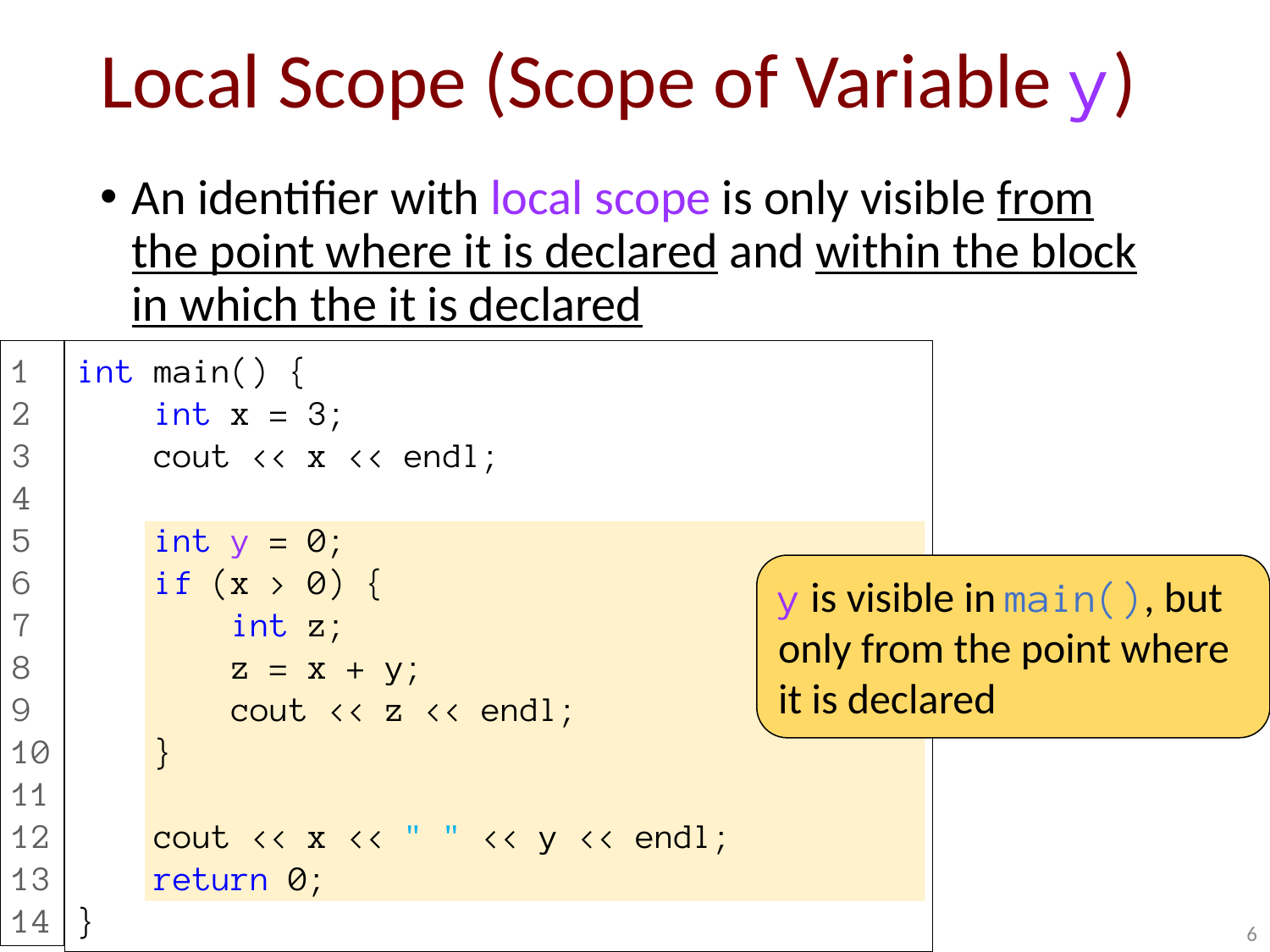

# Local Scope (Scope of Variable y)
An identifier with local scope is only visible from the point where it is declared and within the block in which the it is declared
1
2
3
4
5
6
7
8
9
10
11
12
13
14
int main() {
    int x = 3;
    cout << x << endl;

    int y = 0;
    if (x > 0) {
        int z;
        z = x + y;
        cout << z << endl;
    }

    cout << x << " " << y << endl;
    return 0;
}

y is visible in main(), but only from the point where it is declared
6